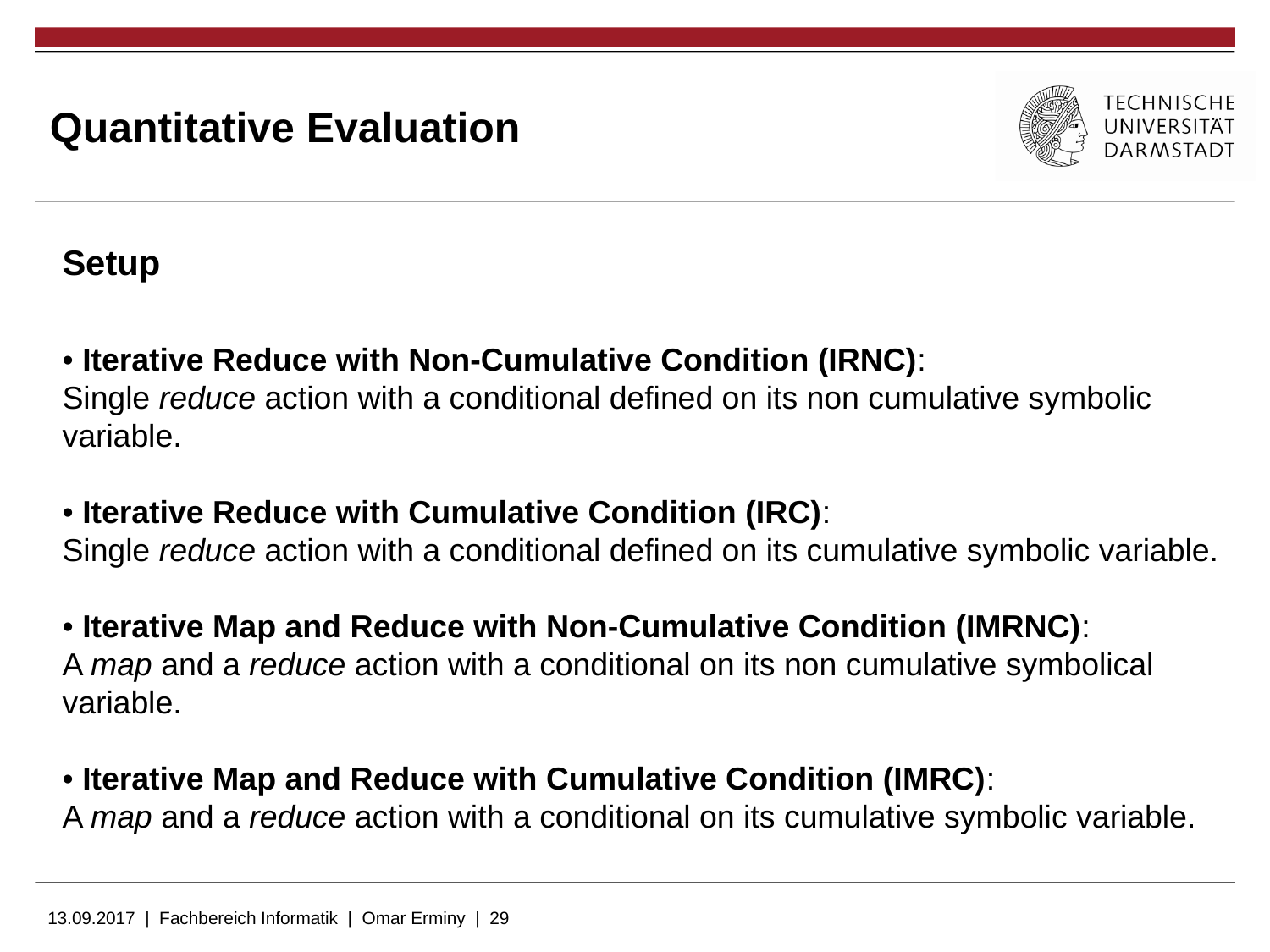

# Quantitative Evaluation
Setup

• Iterative Reduce with Non-Cumulative Condition (IRNC):
Single reduce action with a conditional defined on its non cumulative symbolic variable.
• Iterative Reduce with Cumulative Condition (IRC):
Single reduce action with a conditional defined on its cumulative symbolic variable.
• Iterative Map and Reduce with Non-Cumulative Condition (IMRNC):
A map and a reduce action with a conditional on its non cumulative symbolical variable.
• Iterative Map and Reduce with Cumulative Condition (IMRC):
A map and a reduce action with a conditional on its cumulative symbolic variable.